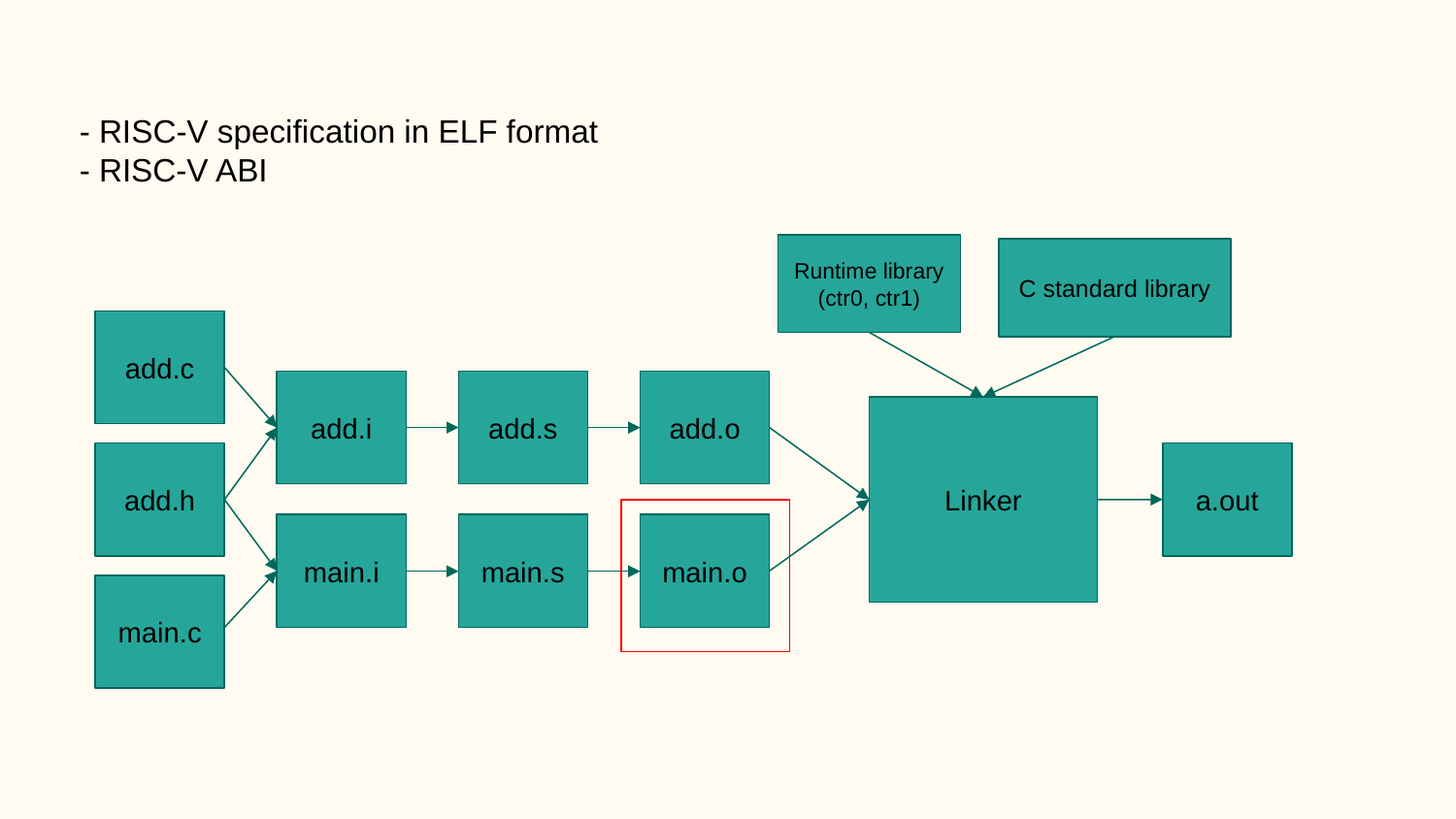

- RISC-V specification in ELF format
- RISC-V ABI
Runtime library (ctr0, ctr1)
C standard library
add.c
add.i
add.s
add.o
Linker
add.h
a.out

main.o
main.i
main.s
main.c